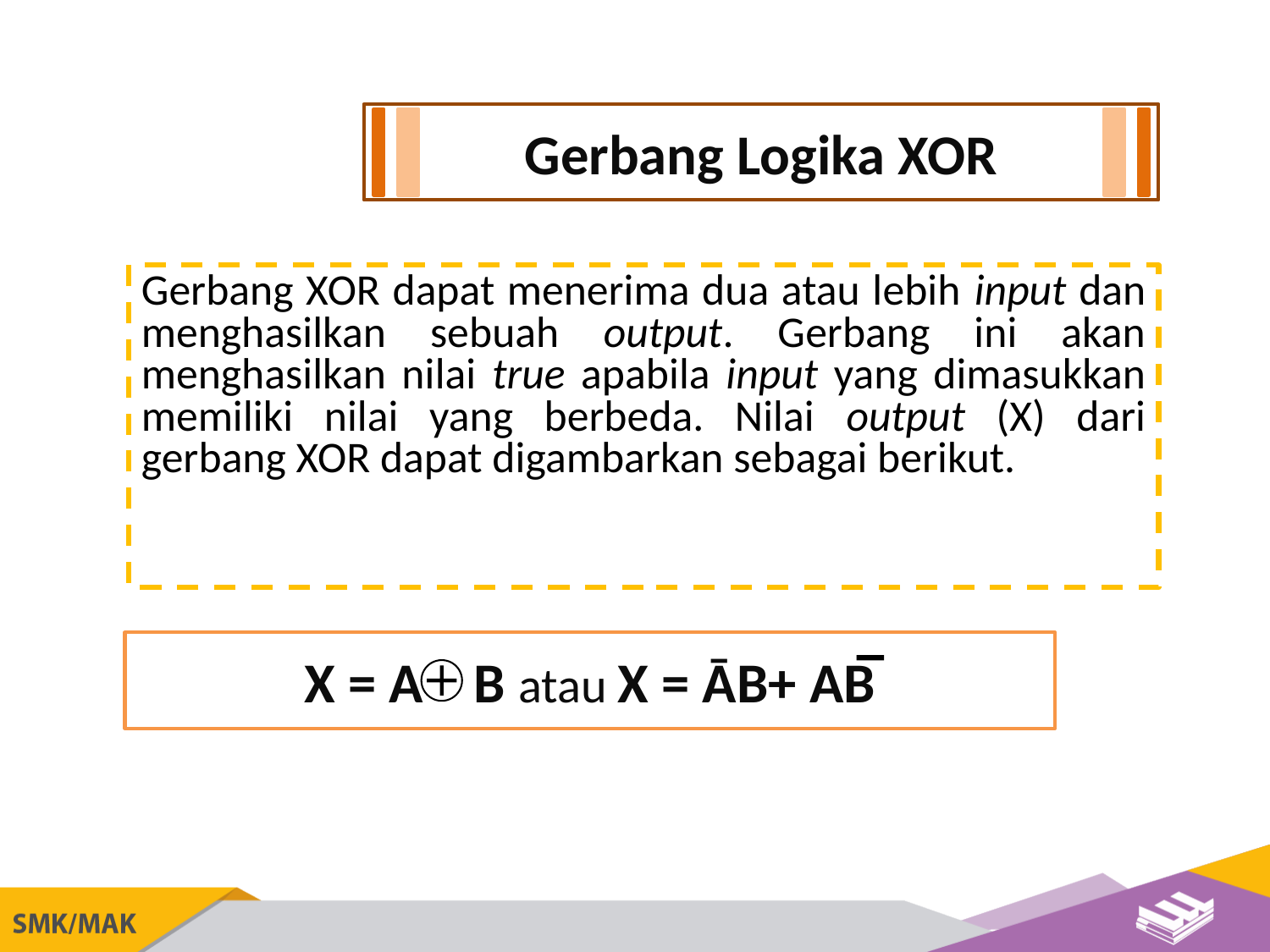

Gerbang Logika XOR

Gerbang XOR dapat menerima dua atau lebih input dan menghasilkan sebuah output. Gerbang ini akan menghasilkan nilai true apabila input yang dimasukkan memiliki nilai yang berbeda. Nilai output (X) dari gerbang XOR dapat digambarkan sebagai berikut.
X = A    B atau X = ĀB+ AB